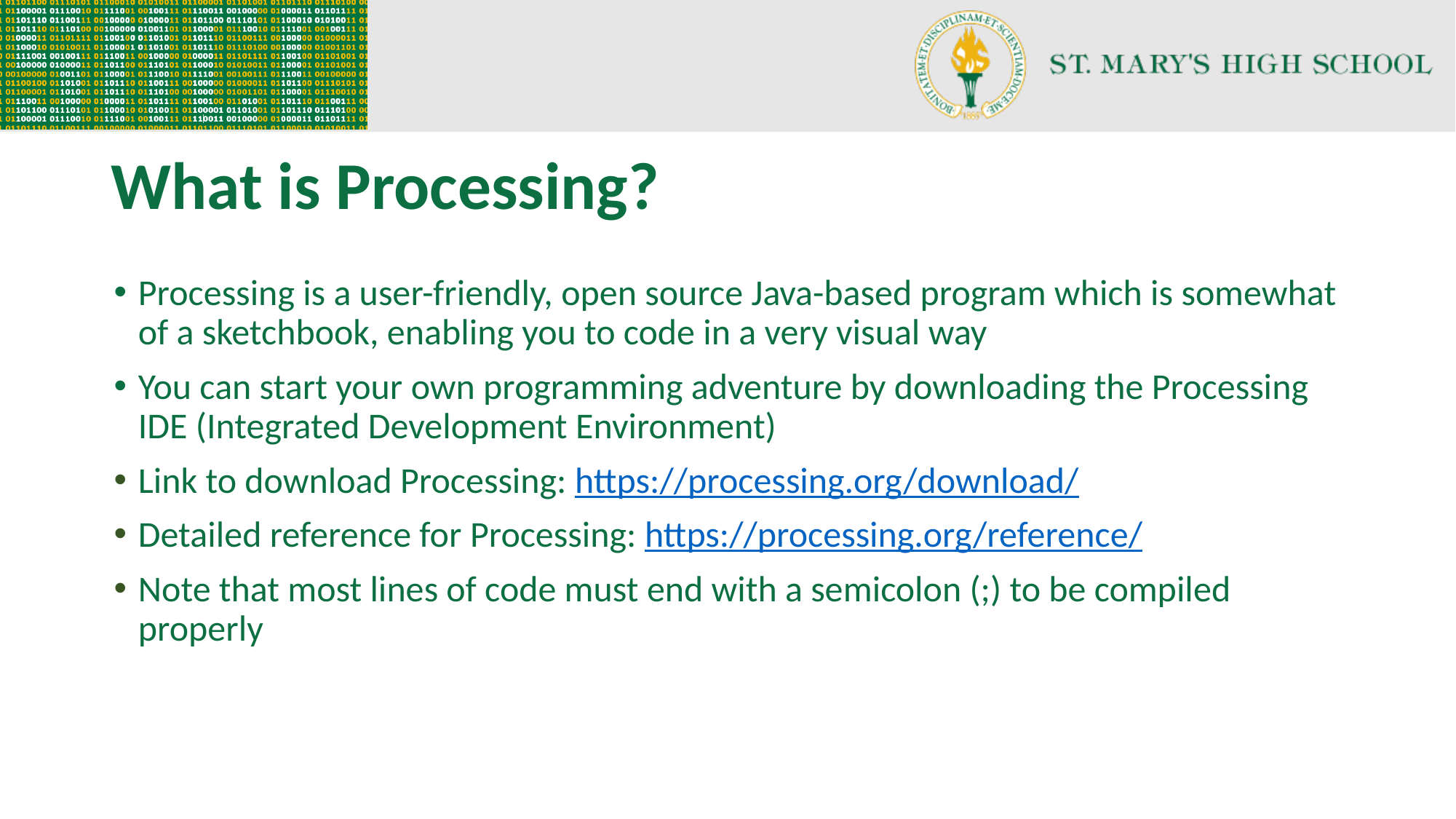

# What is Processing?
Processing is a user-friendly, open source Java-based program which is somewhat of a sketchbook, enabling you to code in a very visual way
You can start your own programming adventure by downloading the Processing IDE (Integrated Development Environment)
Link to download Processing: https://processing.org/download/
Detailed reference for Processing: https://processing.org/reference/
Note that most lines of code must end with a semicolon (;) to be compiled properly